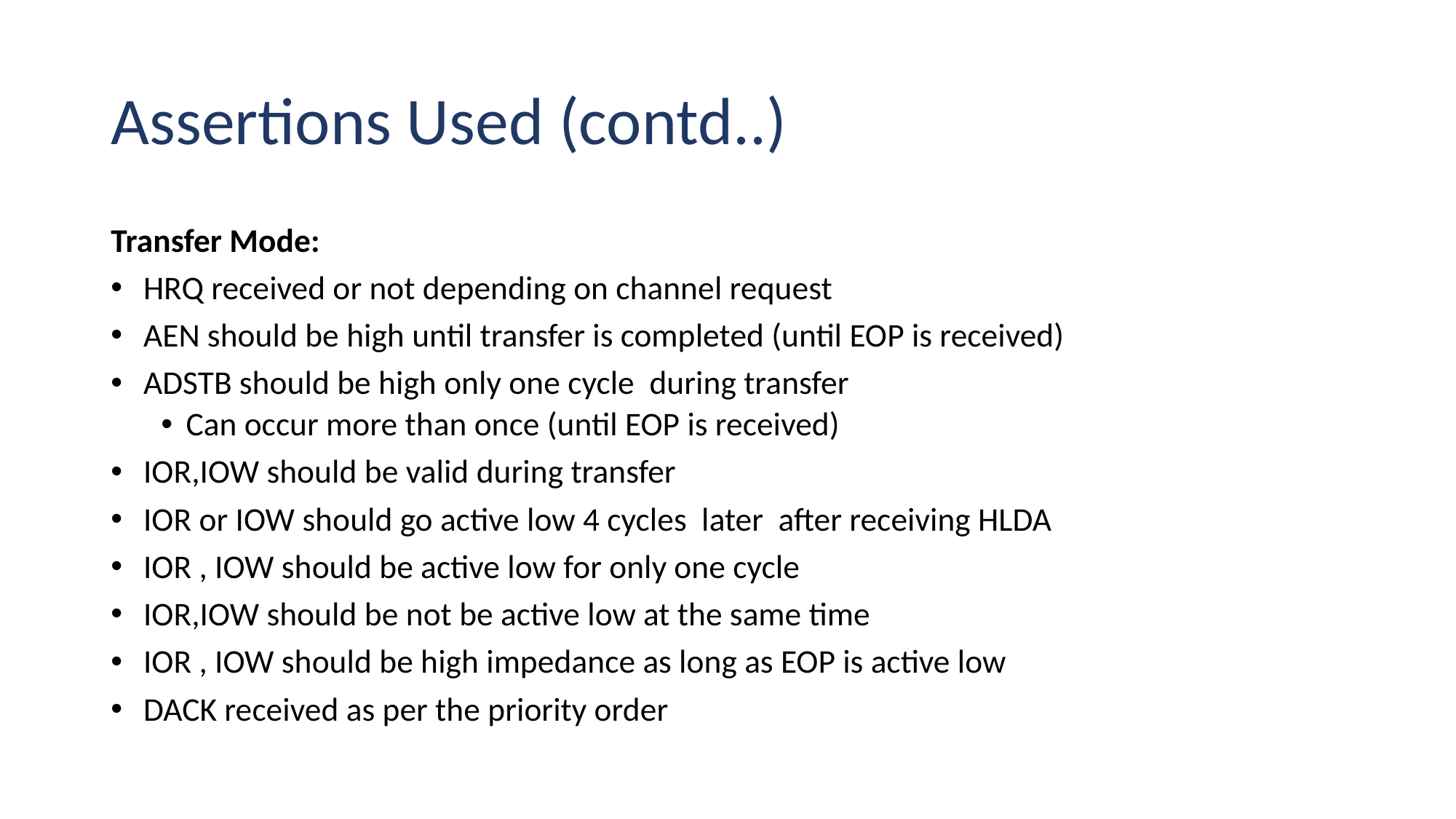

# Assertions Used (contd..)
Transfer Mode:
 HRQ received or not depending on channel request
 AEN should be high until transfer is completed (until EOP is received)
 ADSTB should be high only one cycle  during transfer
Can occur more than once (until EOP is received)
 IOR,IOW should be valid during transfer
 IOR or IOW should go active low 4 cycles  later  after receiving HLDA
 IOR , IOW should be active low for only one cycle
 IOR,IOW should be not be active low at the same time
 IOR , IOW should be high impedance as long as EOP is active low
 DACK received as per the priority order